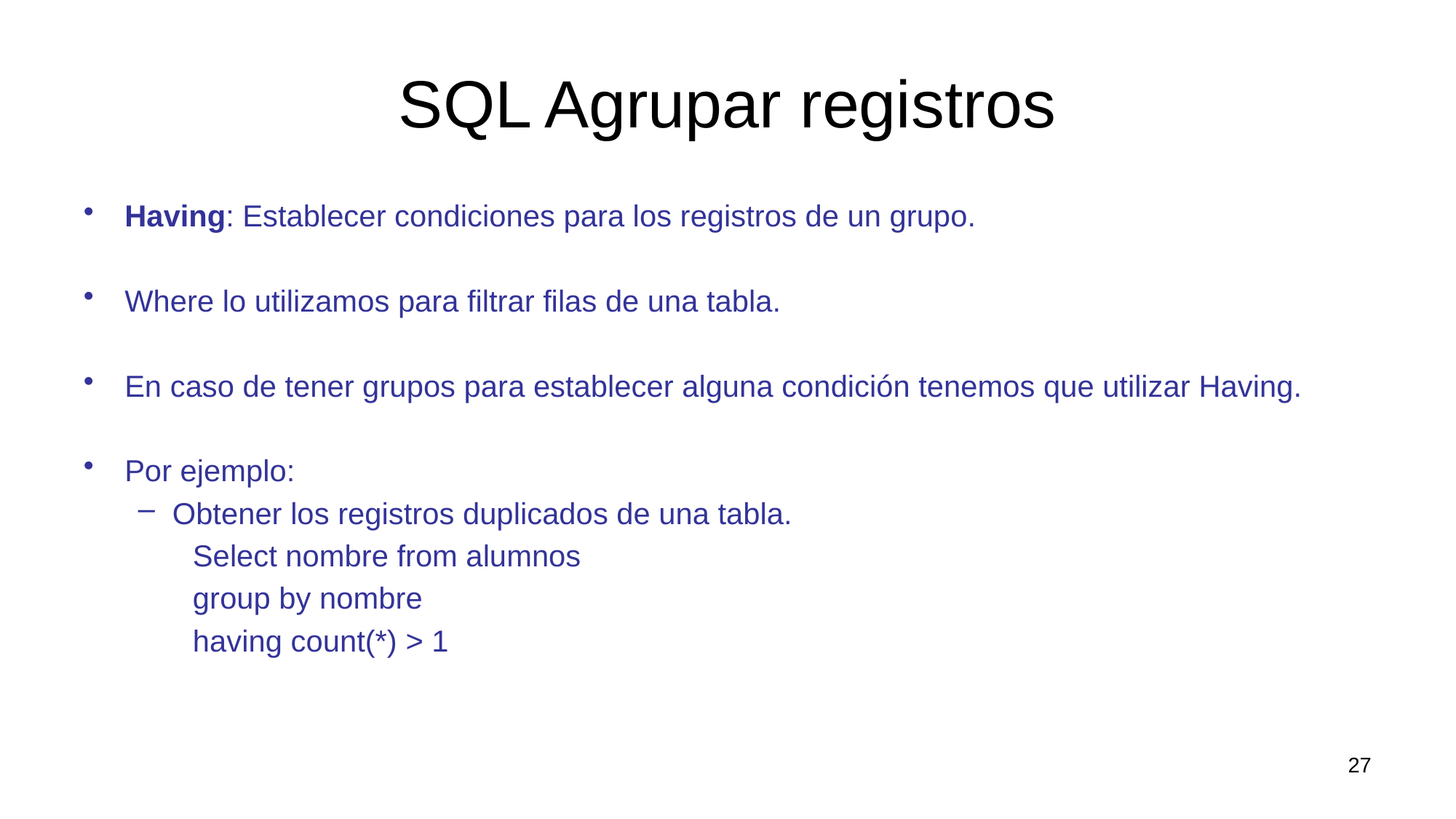

# SQL Agrupar registros
Having: Establecer condiciones para los registros de un grupo.

Where lo utilizamos para filtrar filas de una tabla.

En caso de tener grupos para establecer alguna condición tenemos que utilizar Having.

Por ejemplo:
Obtener los registros duplicados de una tabla.
Select nombre from alumnos
group by nombre
having count(*) > 1

27